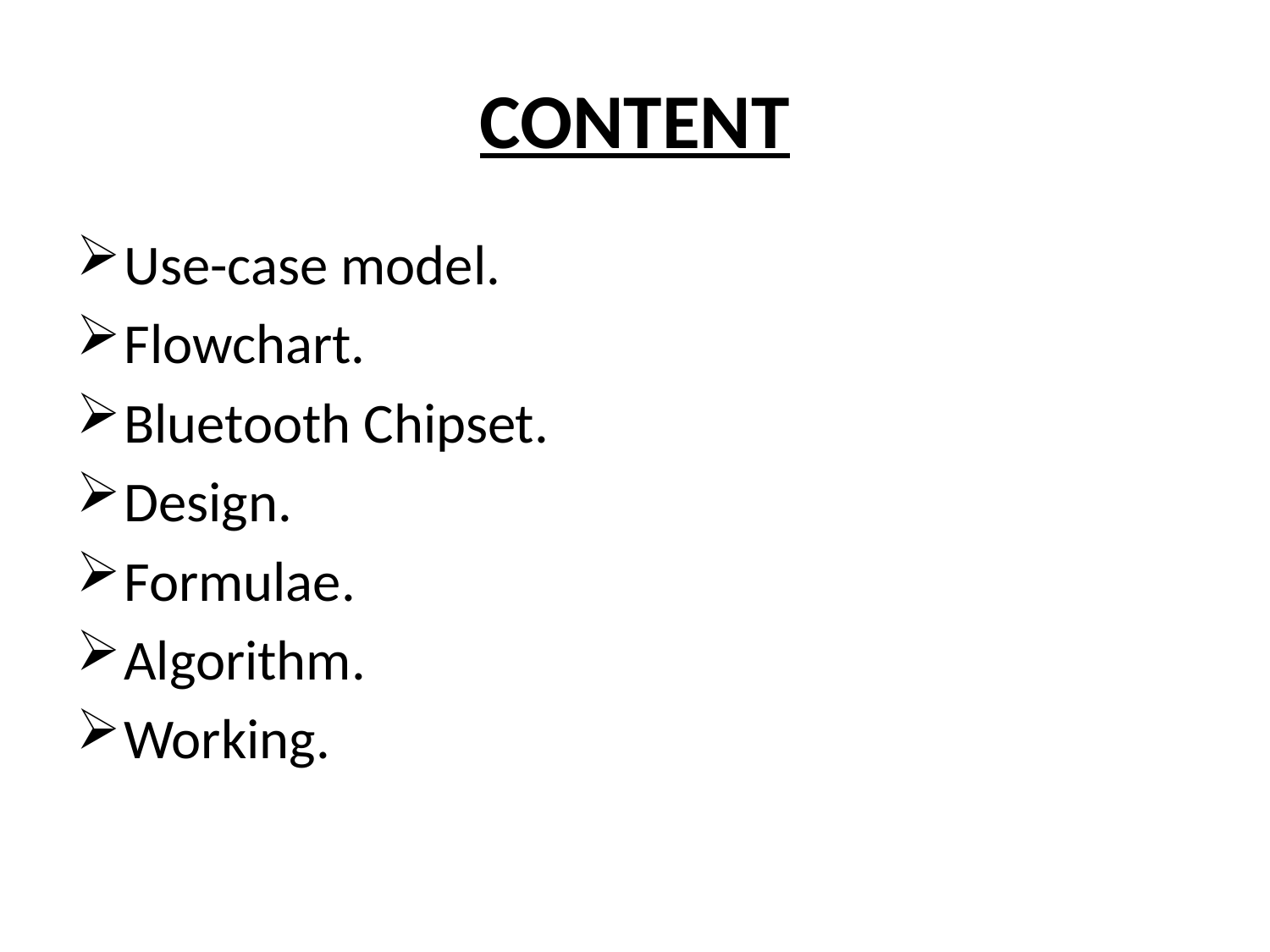

# CONTENT
Use-case model.
Flowchart.
Bluetooth Chipset.
Design.
Formulae.
Algorithm.
Working.